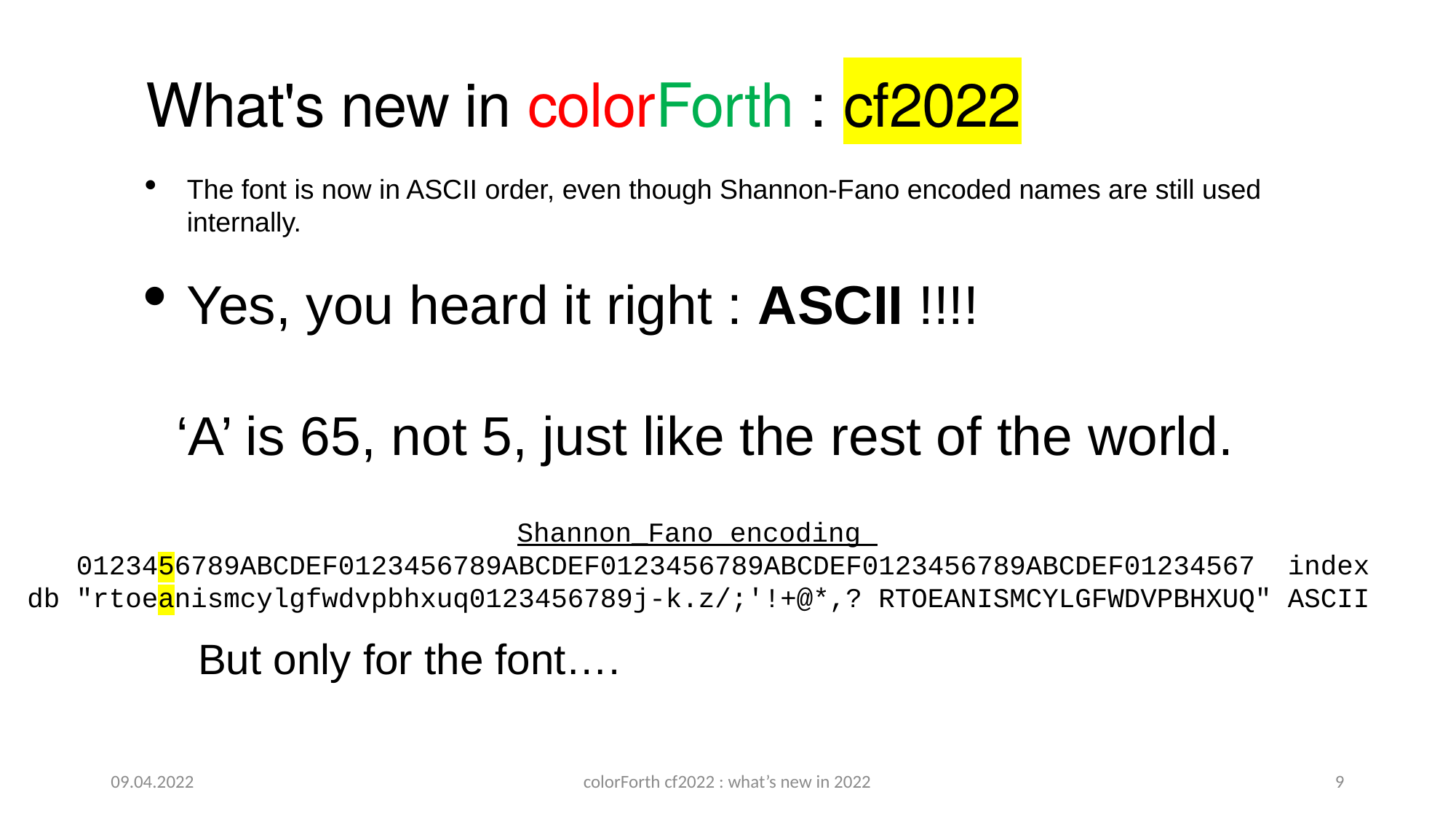

What's new in colorForth : cf2022

The font is now in ASCII order, even though Shannon-Fano encoded names are still used internally.

Yes, you heard it right : ASCII !!!!

  ‘A’ is 65, not 5, just like the rest of the world.

Shannon_Fano encoding
    0123456789ABCDEF0123456789ABCDEF0123456789ABCDEF0123456789ABCDEF01234567  index
 db "rtoeanismcylgfwdvpbhxuq0123456789j-k.z/;'!+@*,? RTOEANISMCYLGFWDVPBHXUQ" ASCII
But only for the font….
09.04.2022
colorForth cf2022 : what’s new in 2022
9